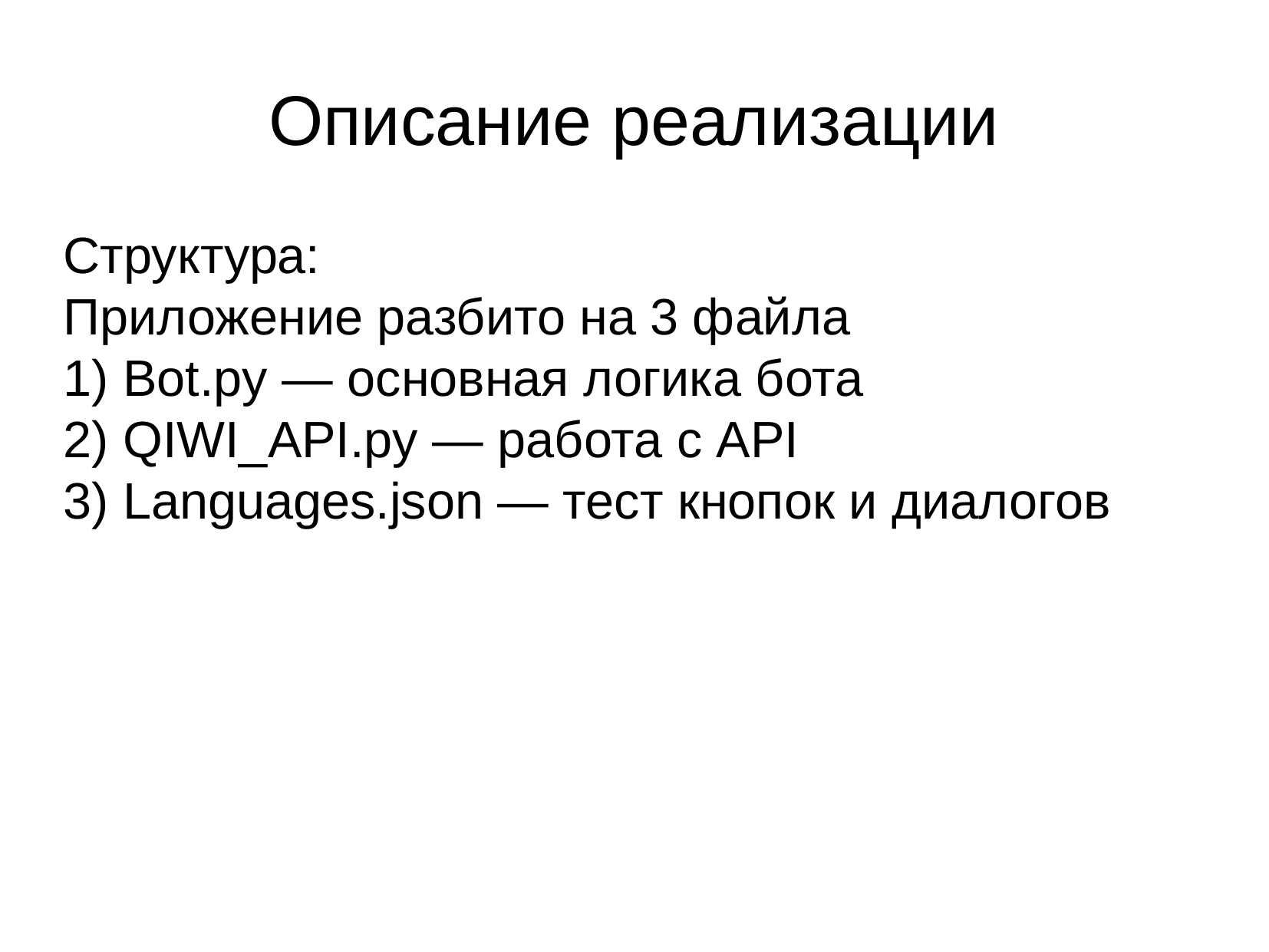

Описание реализации
Структура:
Приложение разбито на 3 файла
1) Bot.py — основная логика бота
2) QIWI_API.py — работа с API
3) Languages.json — тест кнопок и диалогов